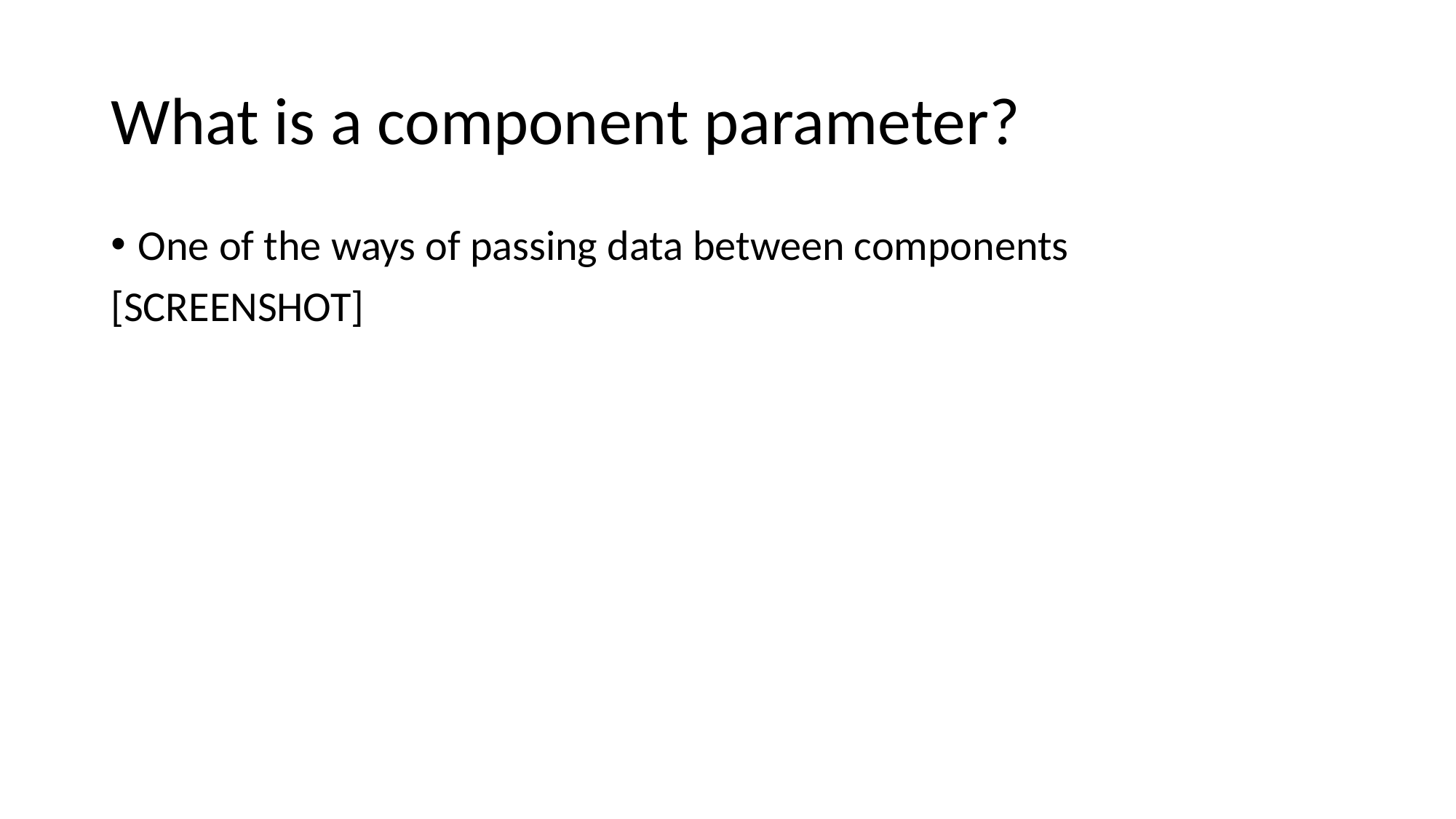

# What is a component parameter?
One of the ways of passing data between components
[SCREENSHOT]